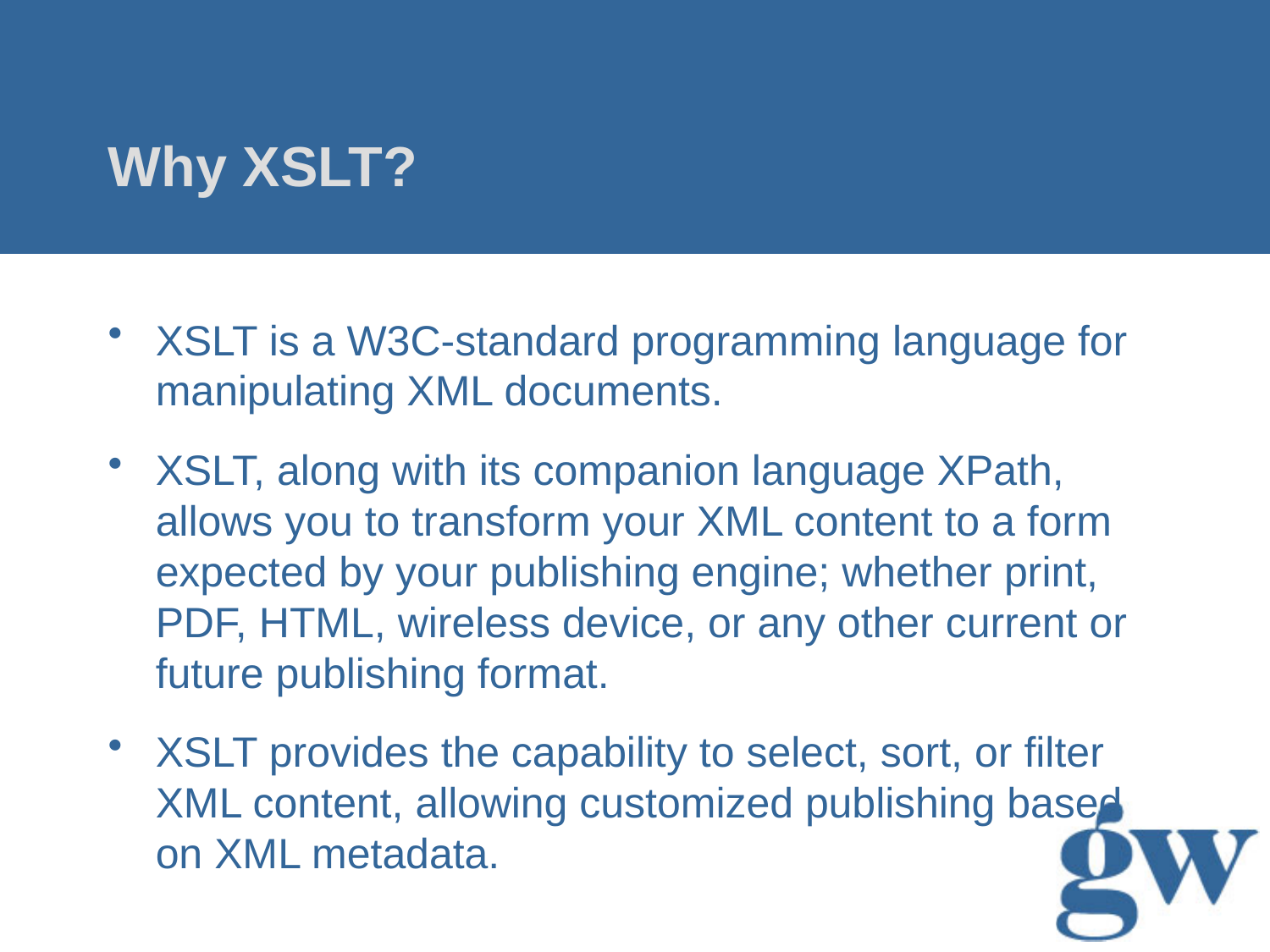

# Why XSLT?
XSLT is a W3C-standard programming language for manipulating XML documents.
XSLT, along with its companion language XPath, allows you to transform your XML content to a form expected by your publishing engine; whether print, PDF, HTML, wireless device, or any other current or future publishing format.
XSLT provides the capability to select, sort, or filter XML content, allowing customized publishing based on XML metadata.